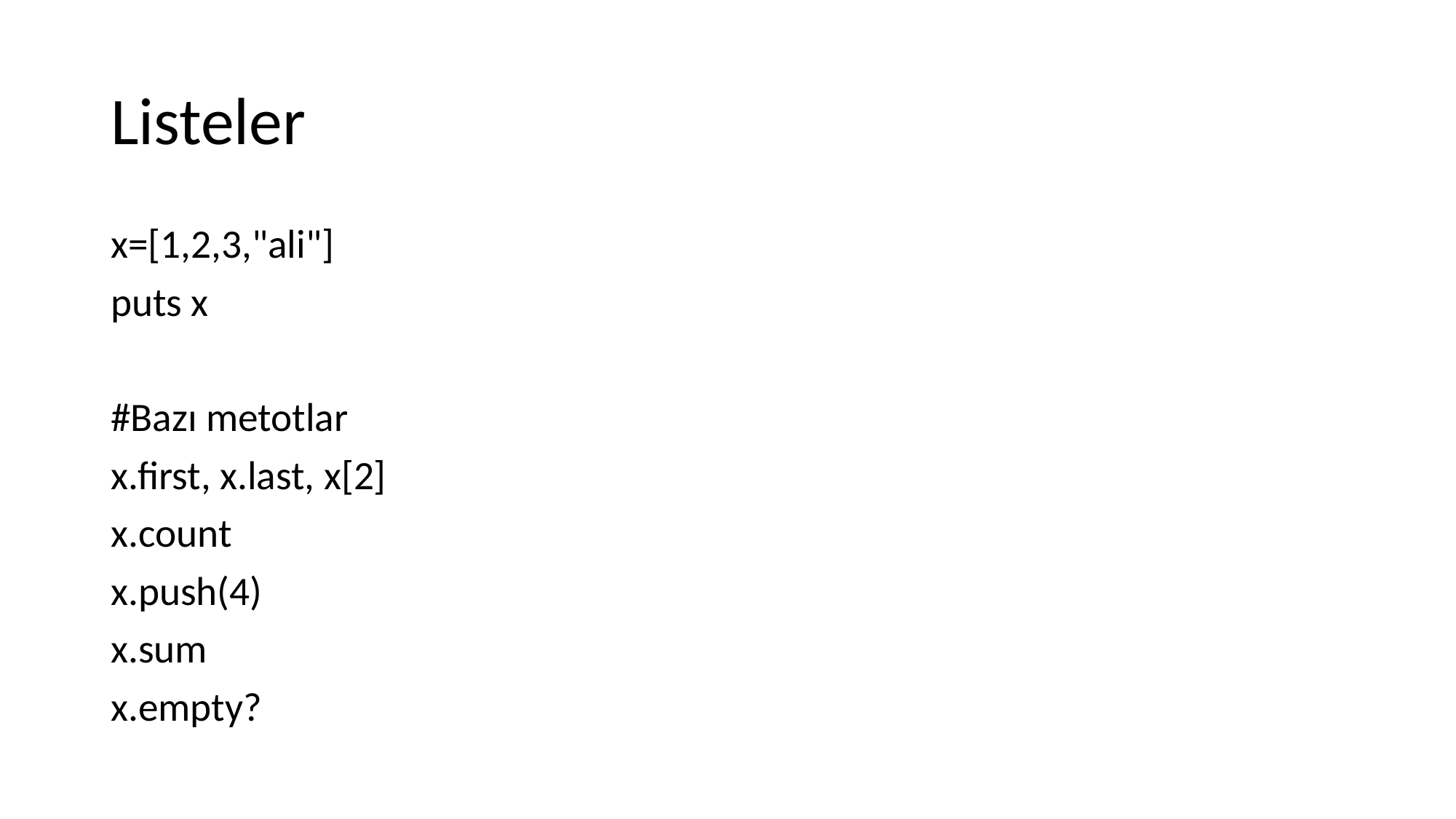

# Listeler
x=[1,2,3,"ali"]
puts x

#Bazı metotlar
x.first, x.last, x[2]
x.count
x.push(4)
x.sum
x.empty?